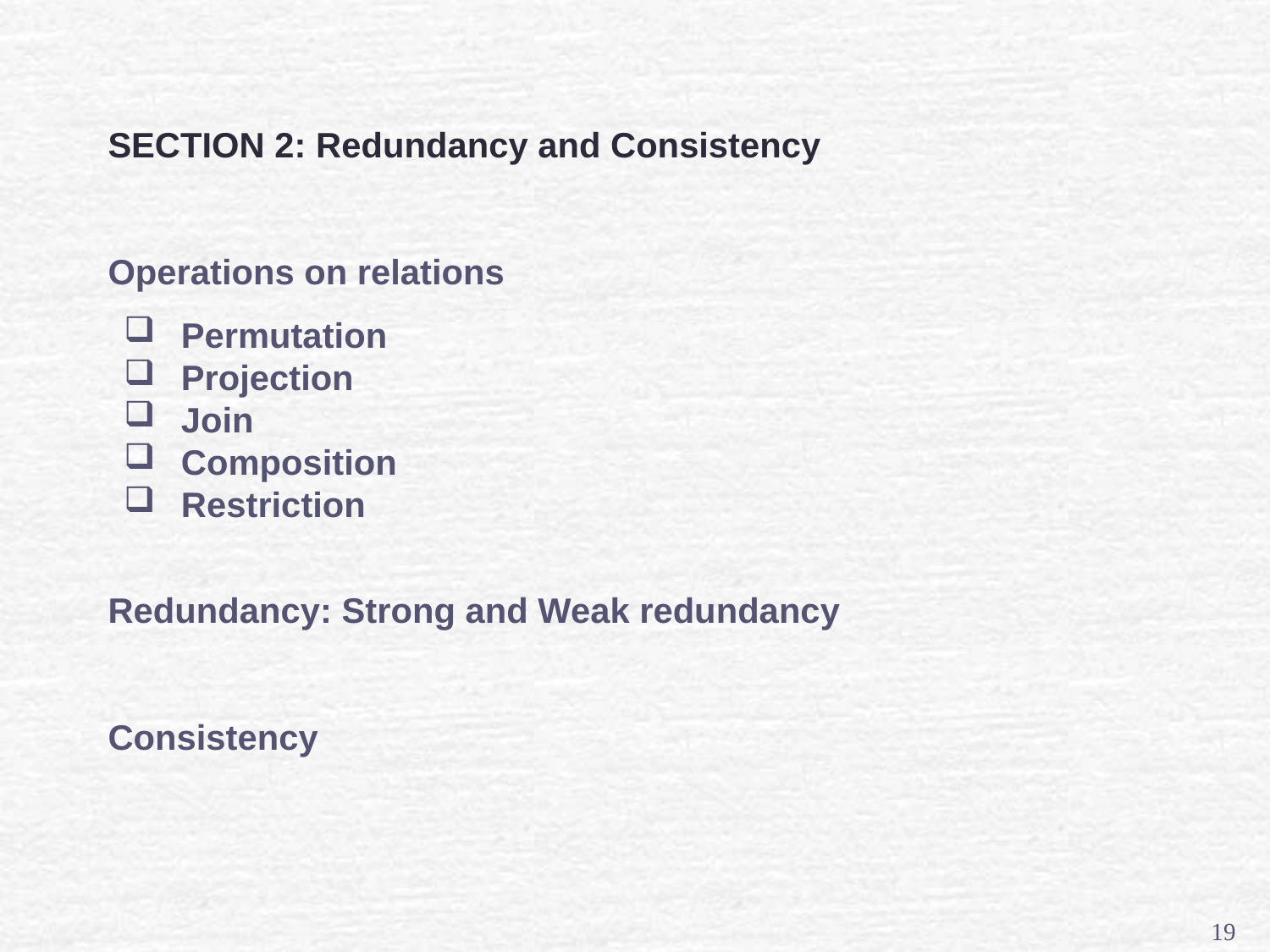

SECTION 2: Redundancy and Consistency

Operations on relations
 Permutation
 Projection
 Join
 Composition
 Restriction

Redundancy: Strong and Weak redundancy

Consistency

19